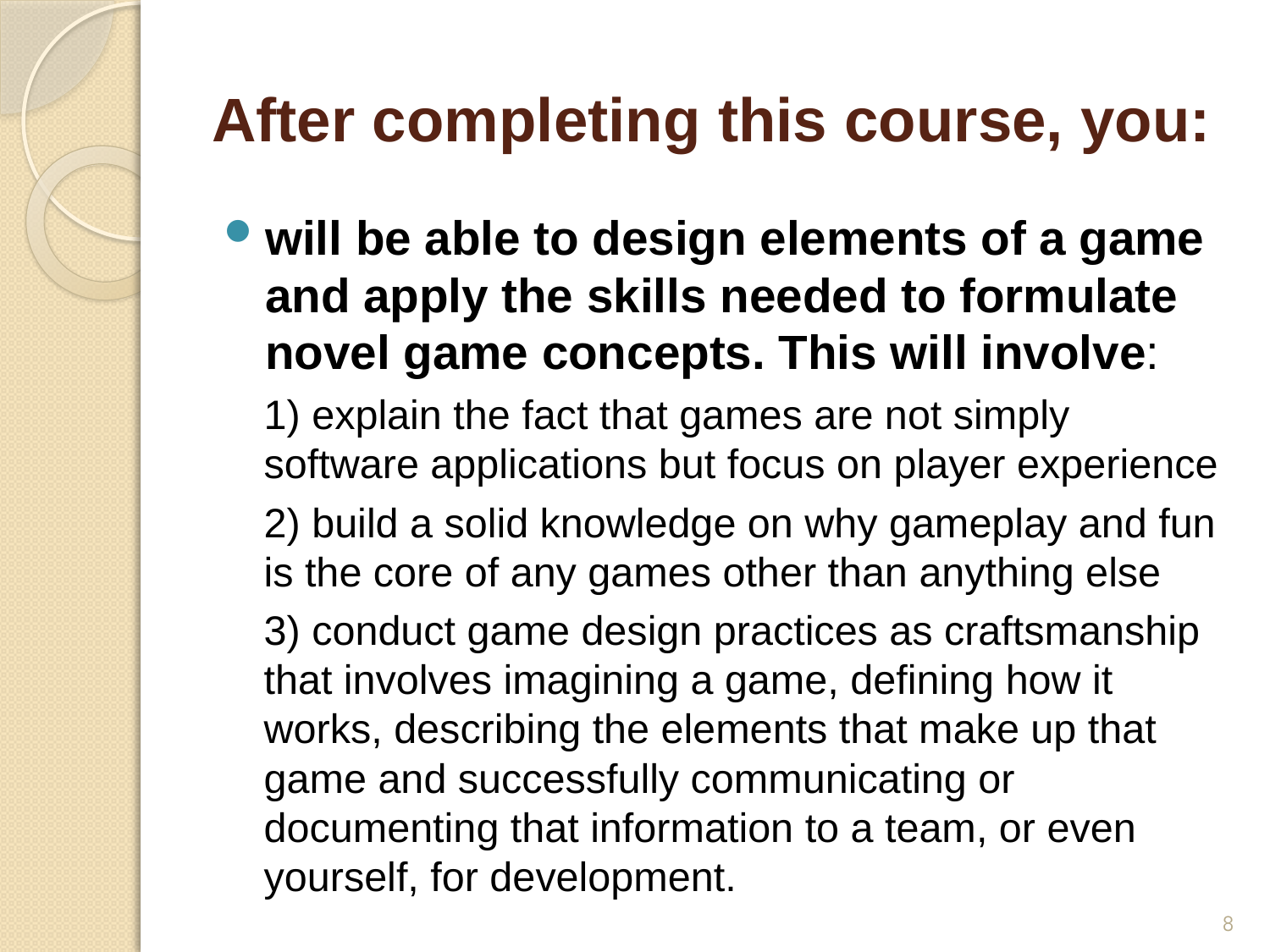

# After completing this course, you:
will be able to design elements of a game and apply the skills needed to formulate novel game concepts. This will involve:
1) explain the fact that games are not simply software applications but focus on player experience
2) build a solid knowledge on why gameplay and fun is the core of any games other than anything else
3) conduct game design practices as craftsmanship that involves imagining a game, defining how it works, describing the elements that make up that game and successfully communicating or documenting that information to a team, or even yourself, for development.
8